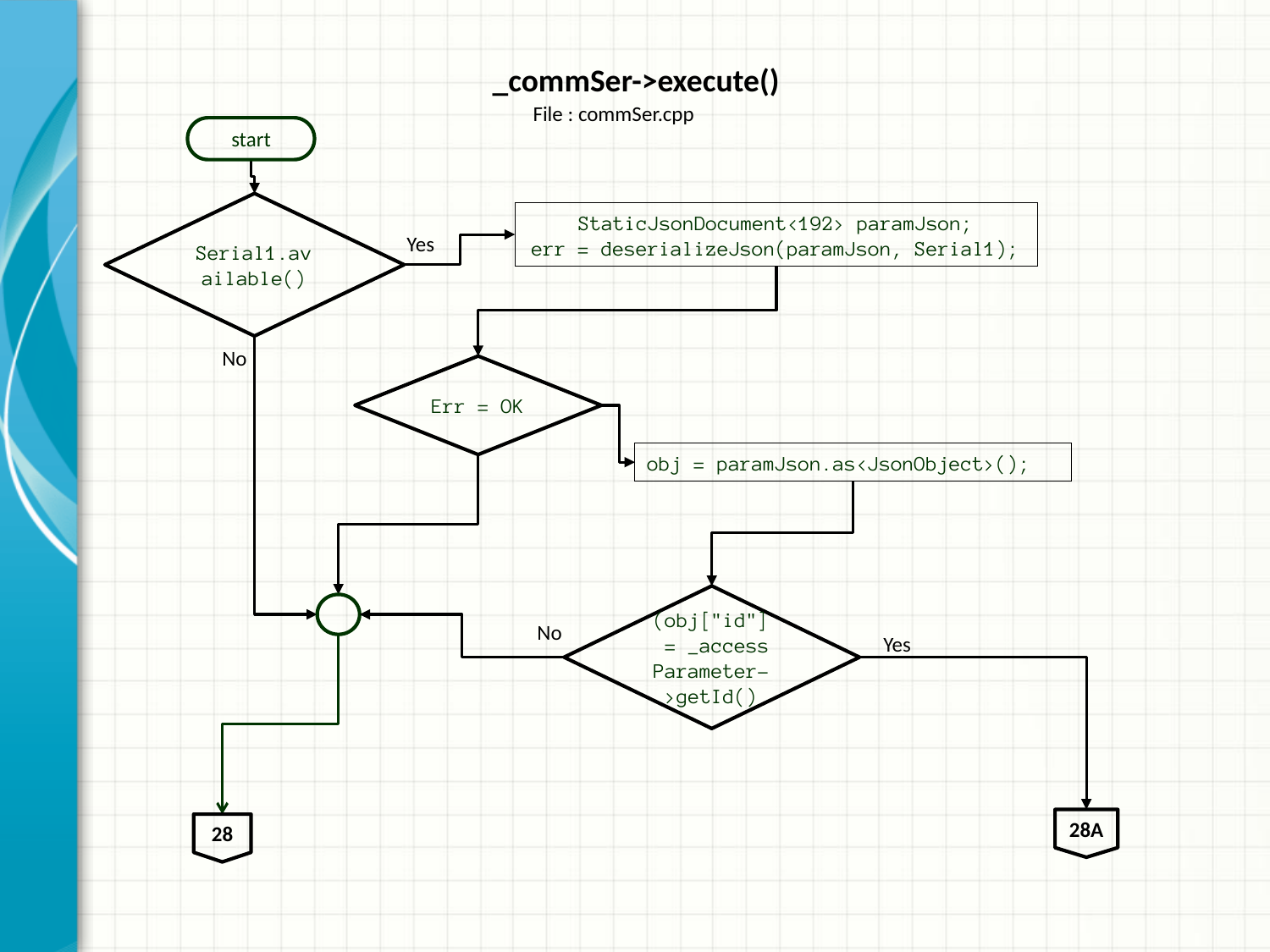

# _commSer->execute()
File : commSer.cpp
start
Serial1.available()
StaticJsonDocument<192> paramJson;
err = deserializeJson(paramJson, Serial1);
Yes
No
Err = OK
obj = paramJson.as<JsonObject>();
(obj["id"] = _accessParameter->getId()

No
Yes
28A
28